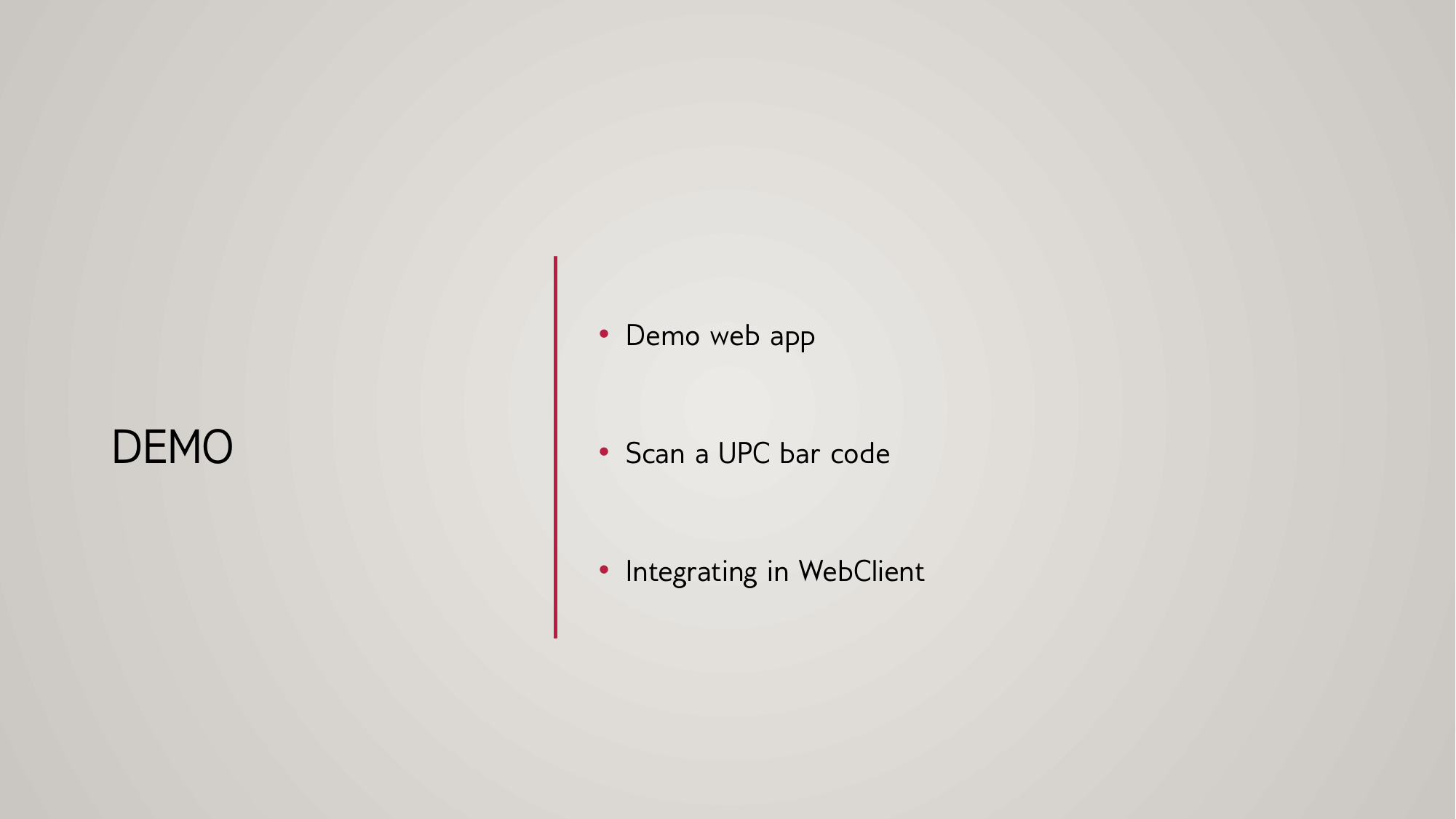

# DEMO
Demo web app

Scan a UPC bar code

Integrating in WebClient